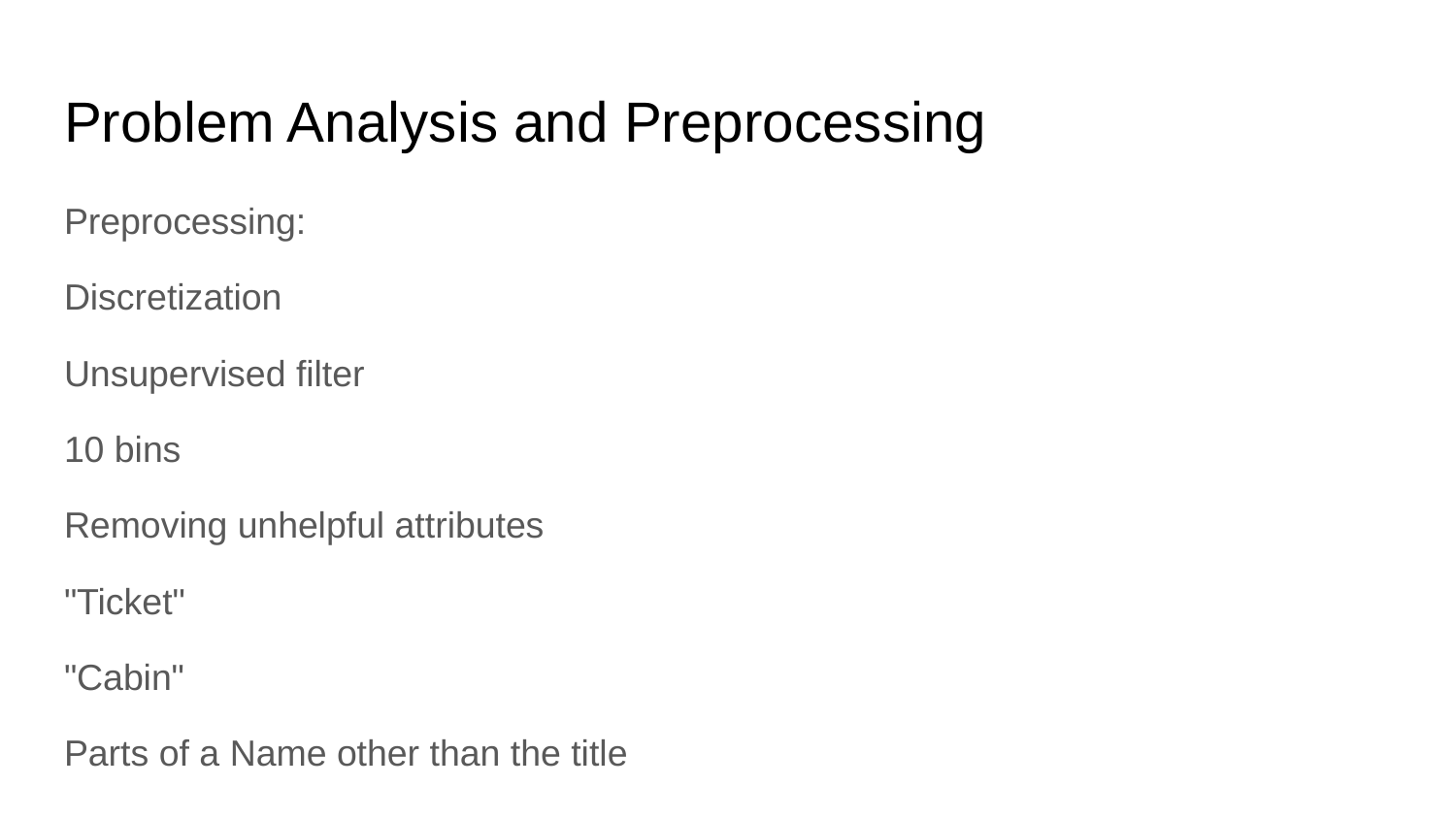

# Problem Analysis and Preprocessing

Preprocessing:
Discretization
Unsupervised filter
10 bins
Removing unhelpful attributes
"Ticket"
"Cabin"
Parts of a Name other than the title